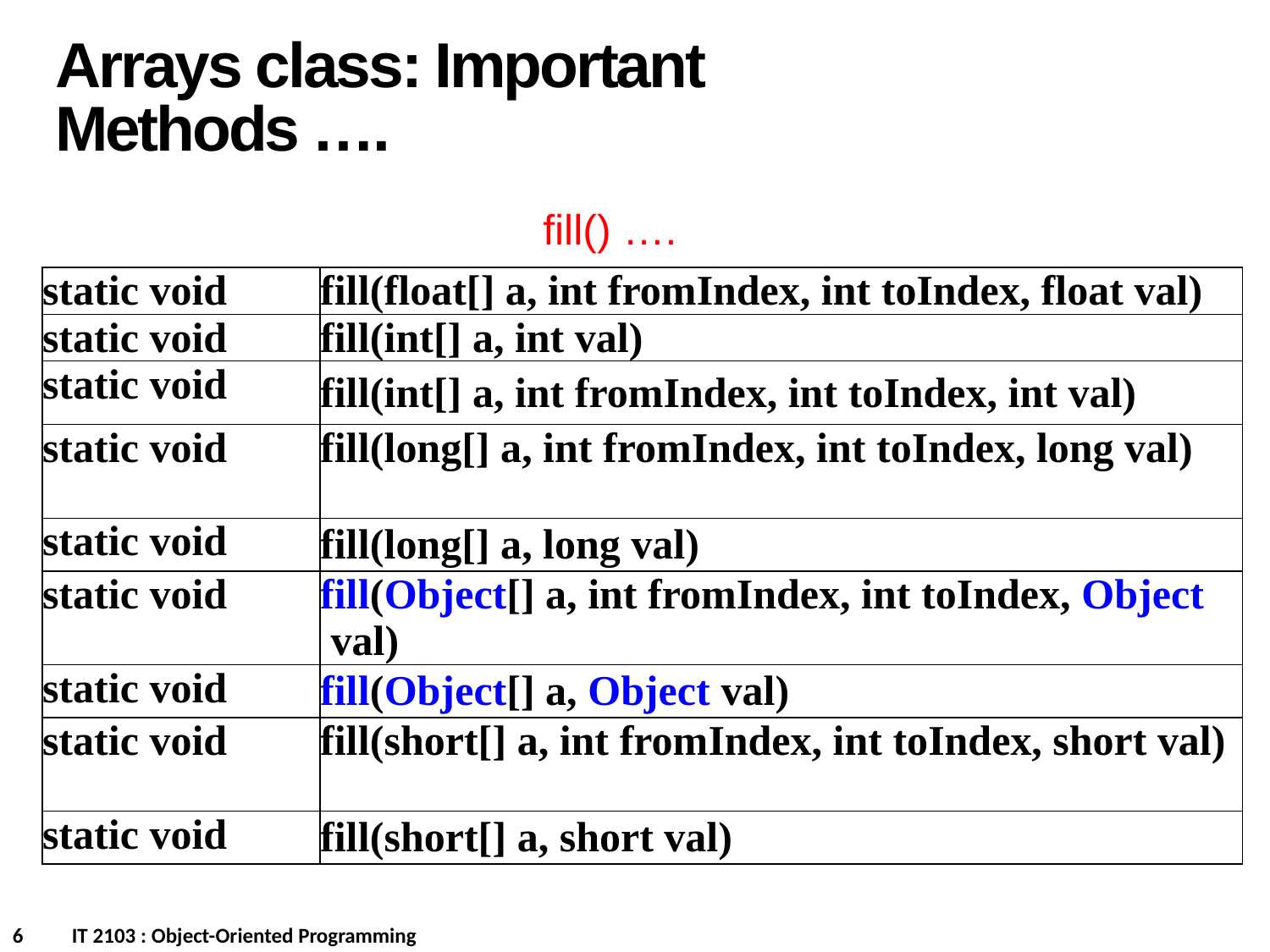

Arrays class: Important Methods ….
fill() ….
| static void | fill(float[] a, int fromIndex, int toIndex, float val) |
| --- | --- |
| static void | fill(int[] a, int val) |
| static void | fill(int[] a, int fromIndex, int toIndex, int val) |
| static void | fill(long[] a, int fromIndex, int toIndex, long val) |
| static void | fill(long[] a, long val) |
| static void | fill(Object[] a, int fromIndex, int toIndex, Object val) |
| static void | fill(Object[] a, Object val) |
| static void | fill(short[] a, int fromIndex, int toIndex, short val) |
| static void | fill(short[] a, short val) |